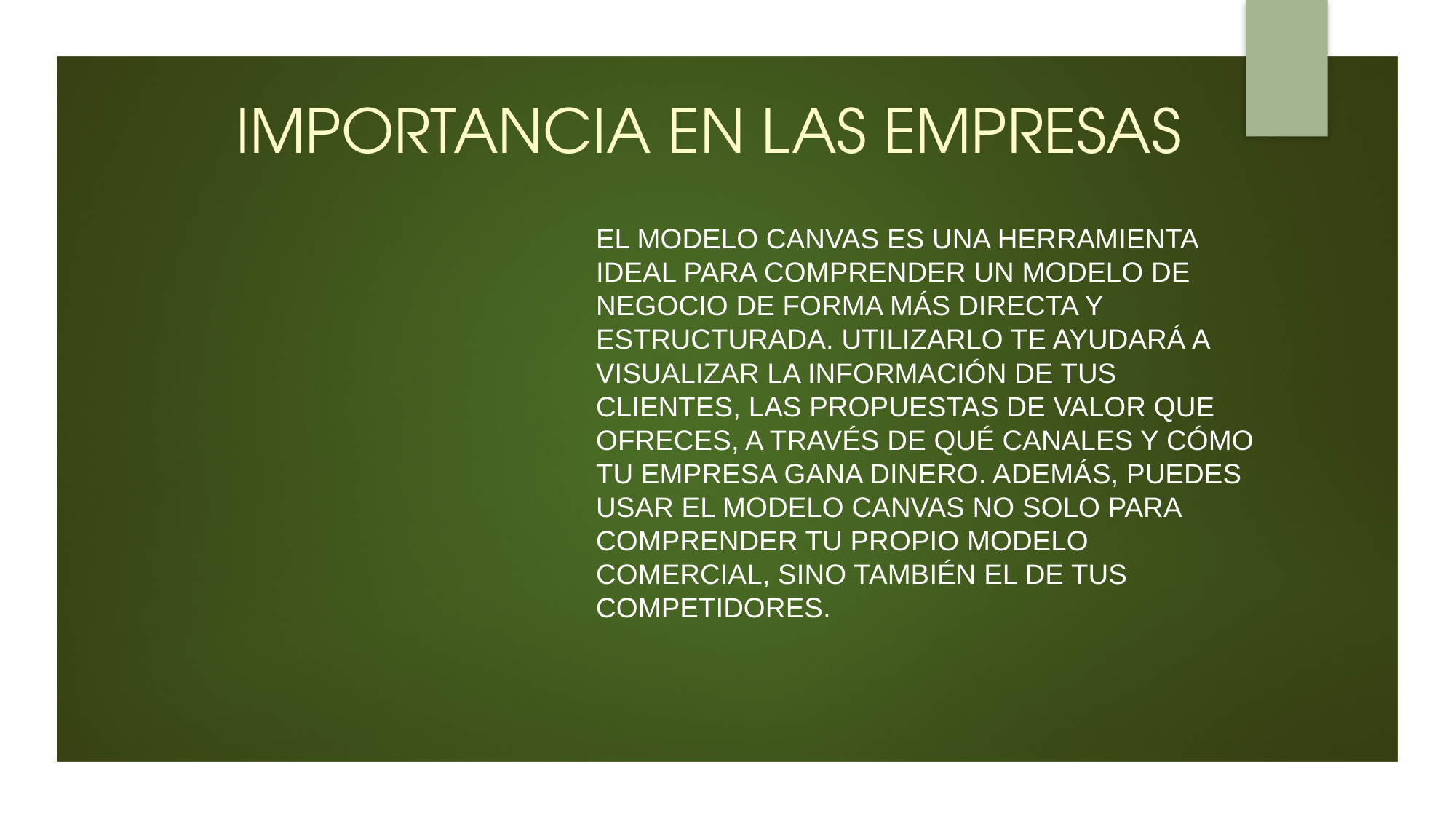

# IMPORTANCIA EN LAS EMPRESAS
El modelo Canvas es una herramienta ideal para comprender un modelo de negocio de forma más directa y estructurada. Utilizarlo te ayudará a visualizar la información de tus clientes, las PROPUESTAS DE VALOR que ofreces, a través de qué canales y cómo tu empresa gana dinero. Además, puedes usar el modelo Canvas no solo para comprender tu propio modelo comercial, sino también el de tus competidores.